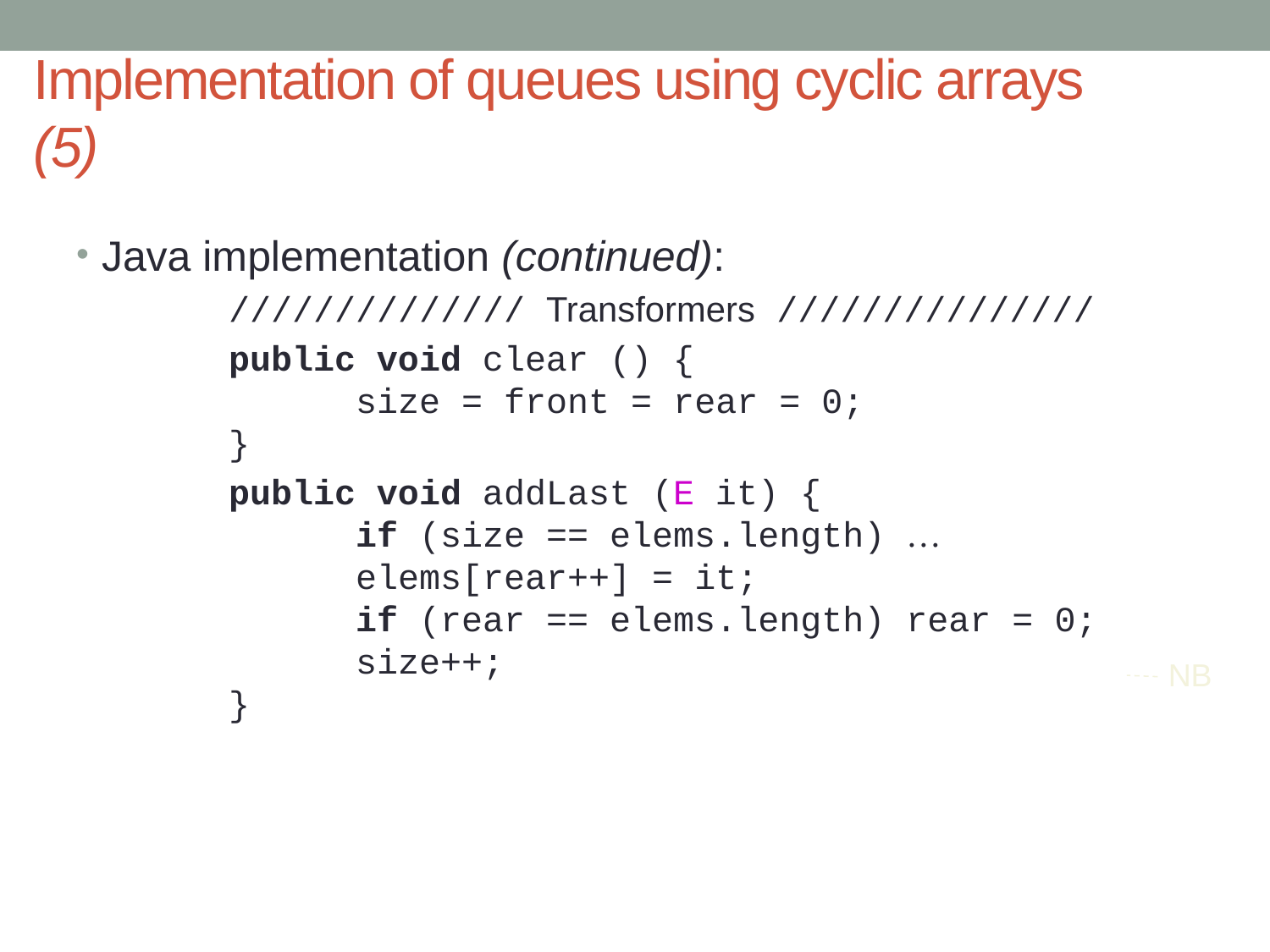

# Implementation of queues using cyclic arrays (5)
Java implementation (continued):
		////////////// Transformers ///////////////
		public void clear () {
		size = front = rear = 0;
	}
		public void addLast (E it) {
		if (size == elems.length) …
		elems[rear++] = it;
		if (rear == elems.length) rear = 0;
		size++;
	}

NB